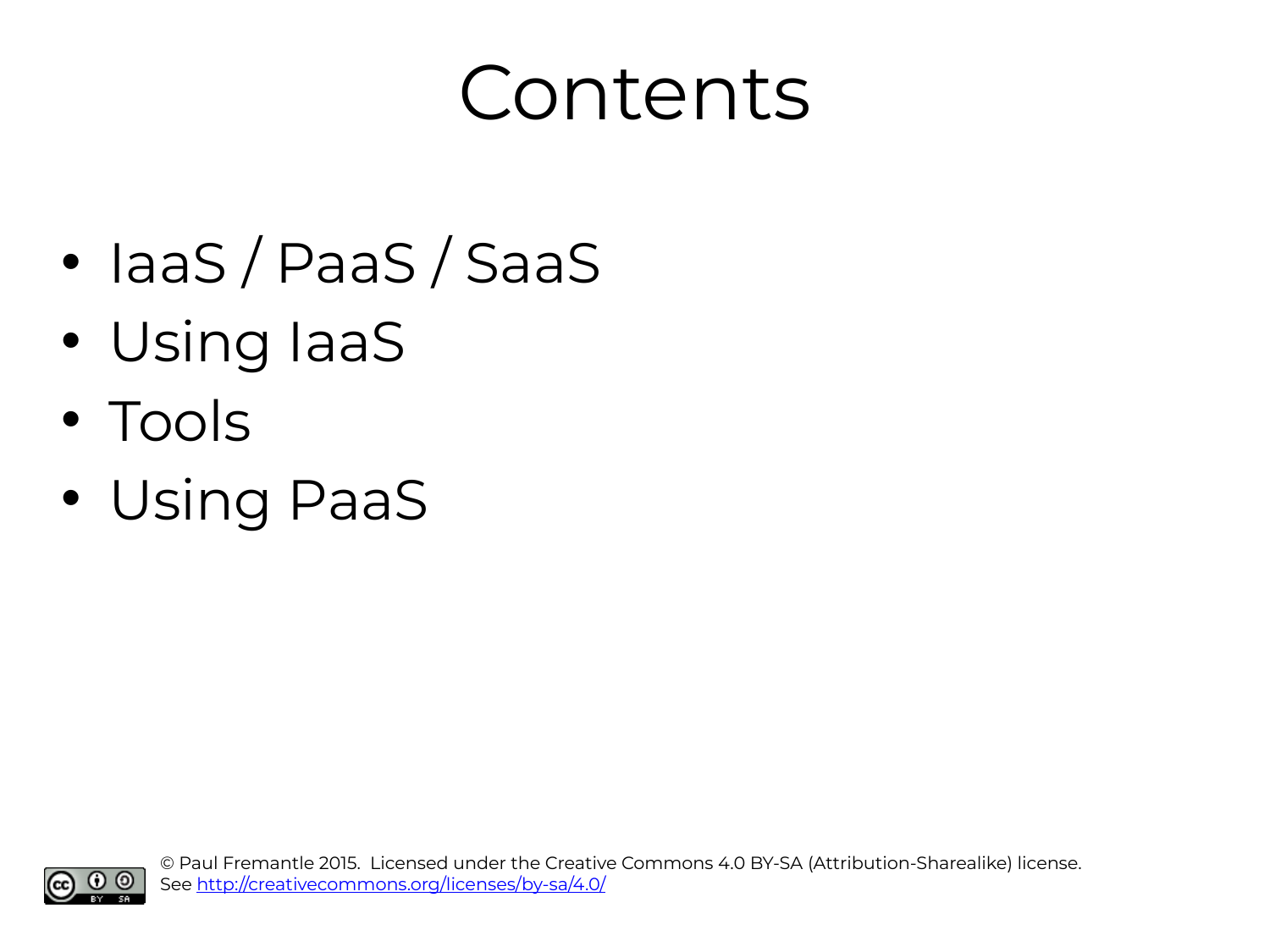

# Contents
IaaS / PaaS / SaaS
Using IaaS
Tools
Using PaaS